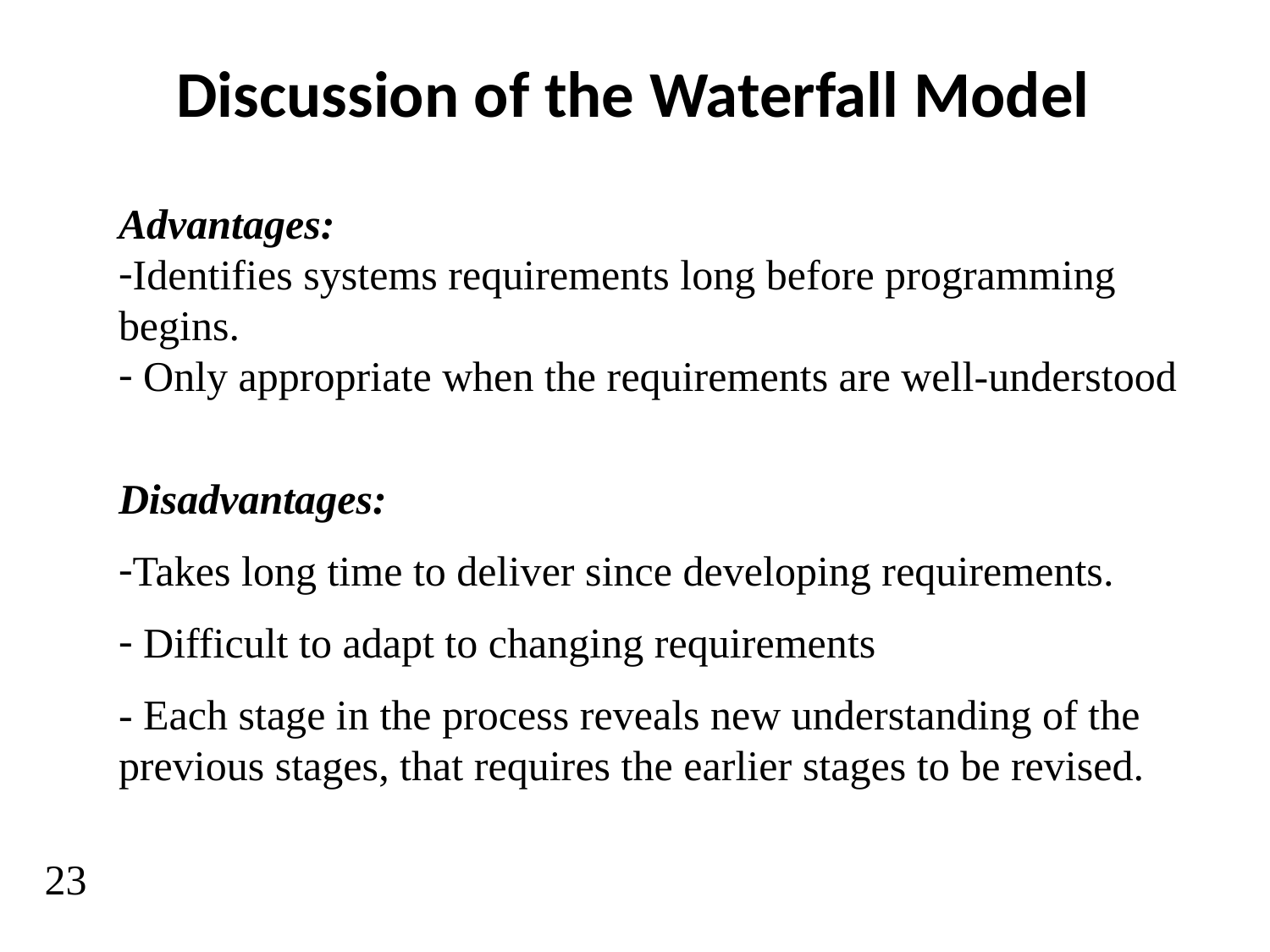

# Discussion of the Waterfall Model
Advantages:
Identifies systems requirements long before programming begins.
 Only appropriate when the requirements are well-understood

Disadvantages:
Takes long time to deliver since developing requirements.
 Difficult to adapt to changing requirements
- Each stage in the process reveals new understanding of the previous stages, that requires the earlier stages to be revised.